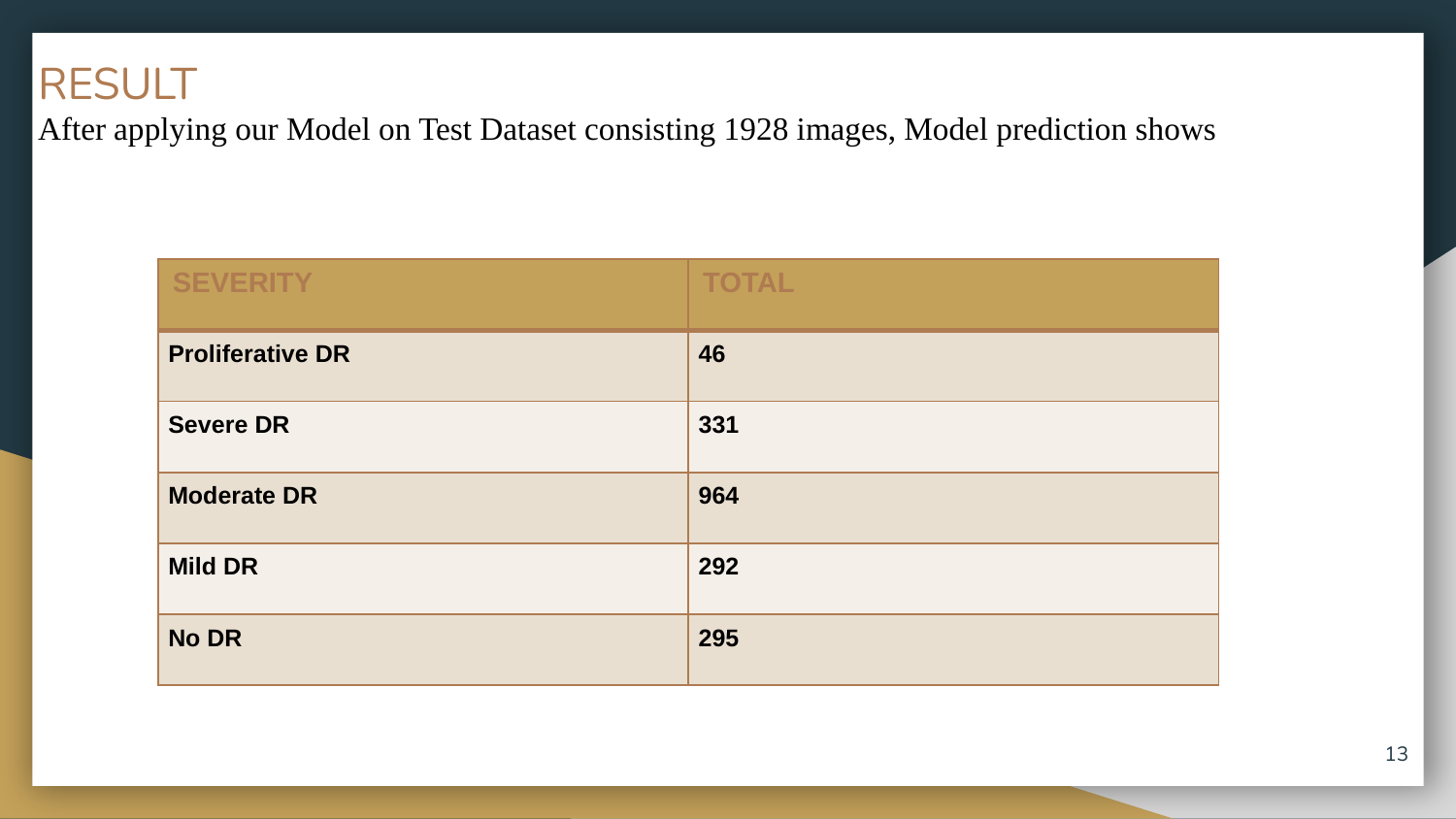

# RESULT After applying our Model on Test Dataset consisting 1928 images, Model prediction shows
| SEVERITY | TOTAL |
| --- | --- |
| Proliferative DR | 46 |
| Severe DR | 331 |
| Moderate DR | 964 |
| Mild DR | 292 |
| No DR | 295 |
13